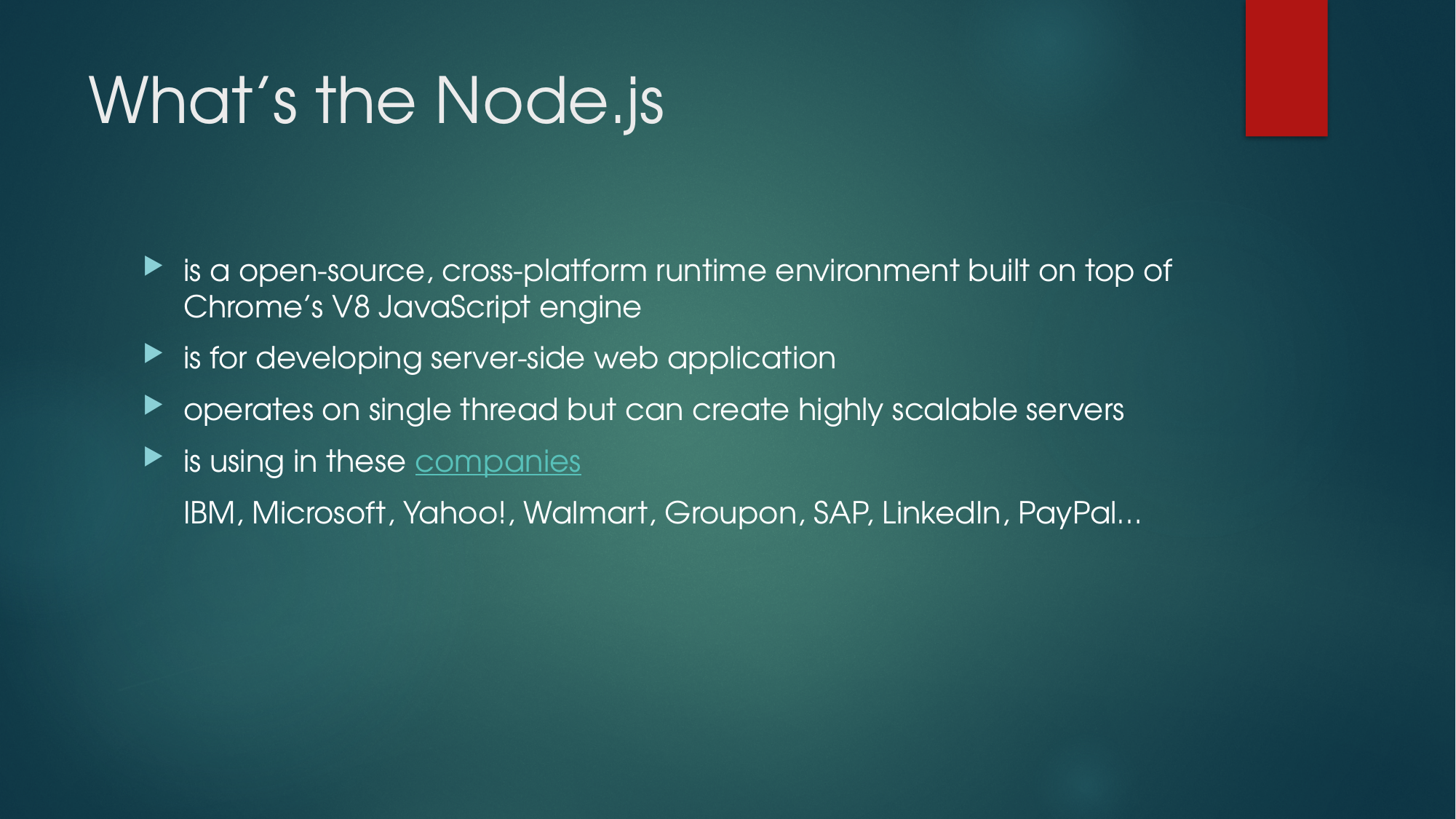

# What’s the Node.js
is a open-source, cross-platform runtime environment built on top of Chrome’s V8 JavaScript engine
is for developing server-side web application
operates on single thread but can create highly scalable servers
is using in these companies
	IBM, Microsoft, Yahoo!, Walmart, Groupon, SAP, LinkedIn, PayPal…